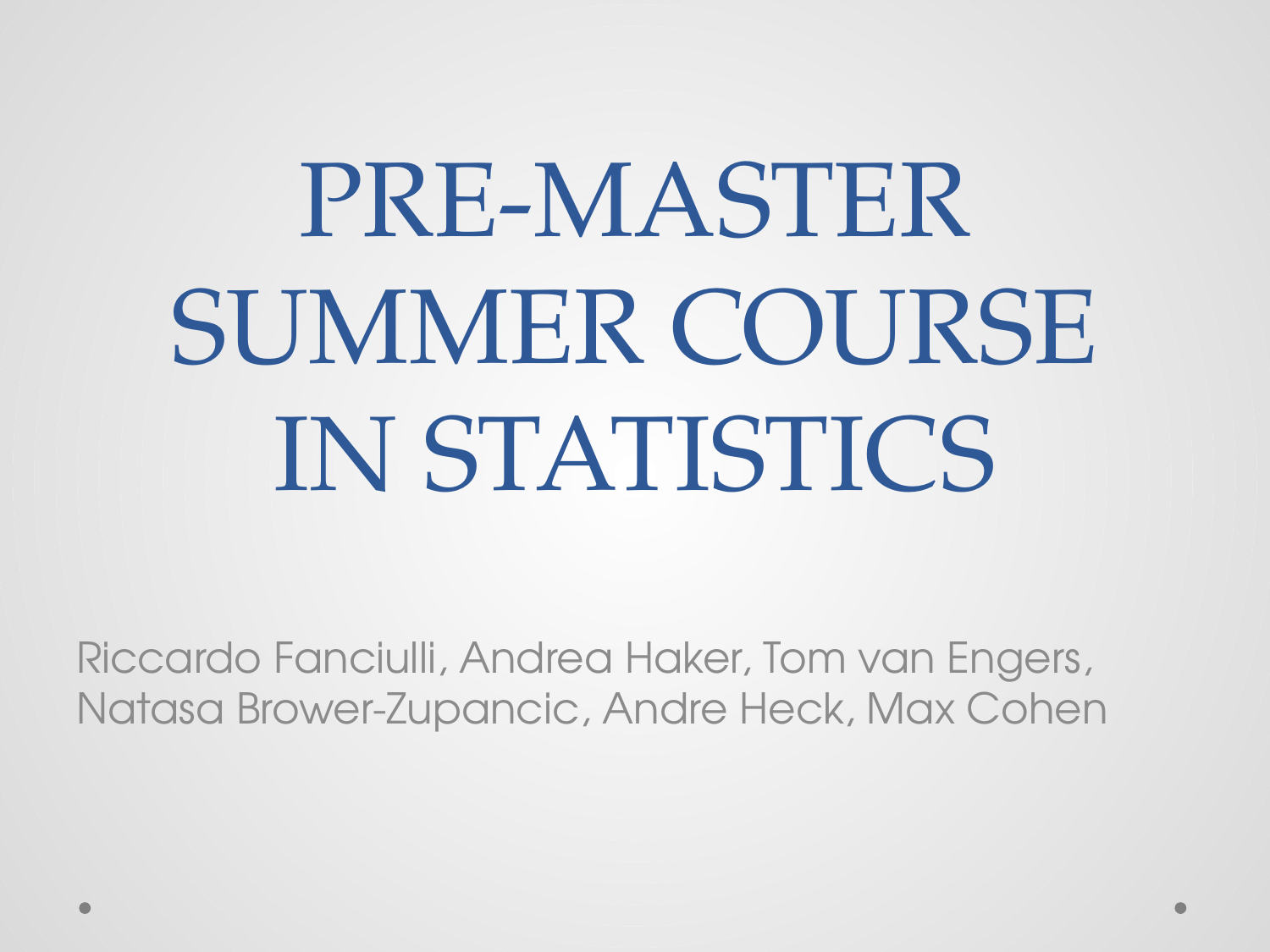

# PRE-MASTER SUMMER COURSE IN STATISTICS
Riccardo Fanciulli, Andrea Haker, Tom van Engers, Natasa Brower-Zupancic, Andre Heck, Max Cohen